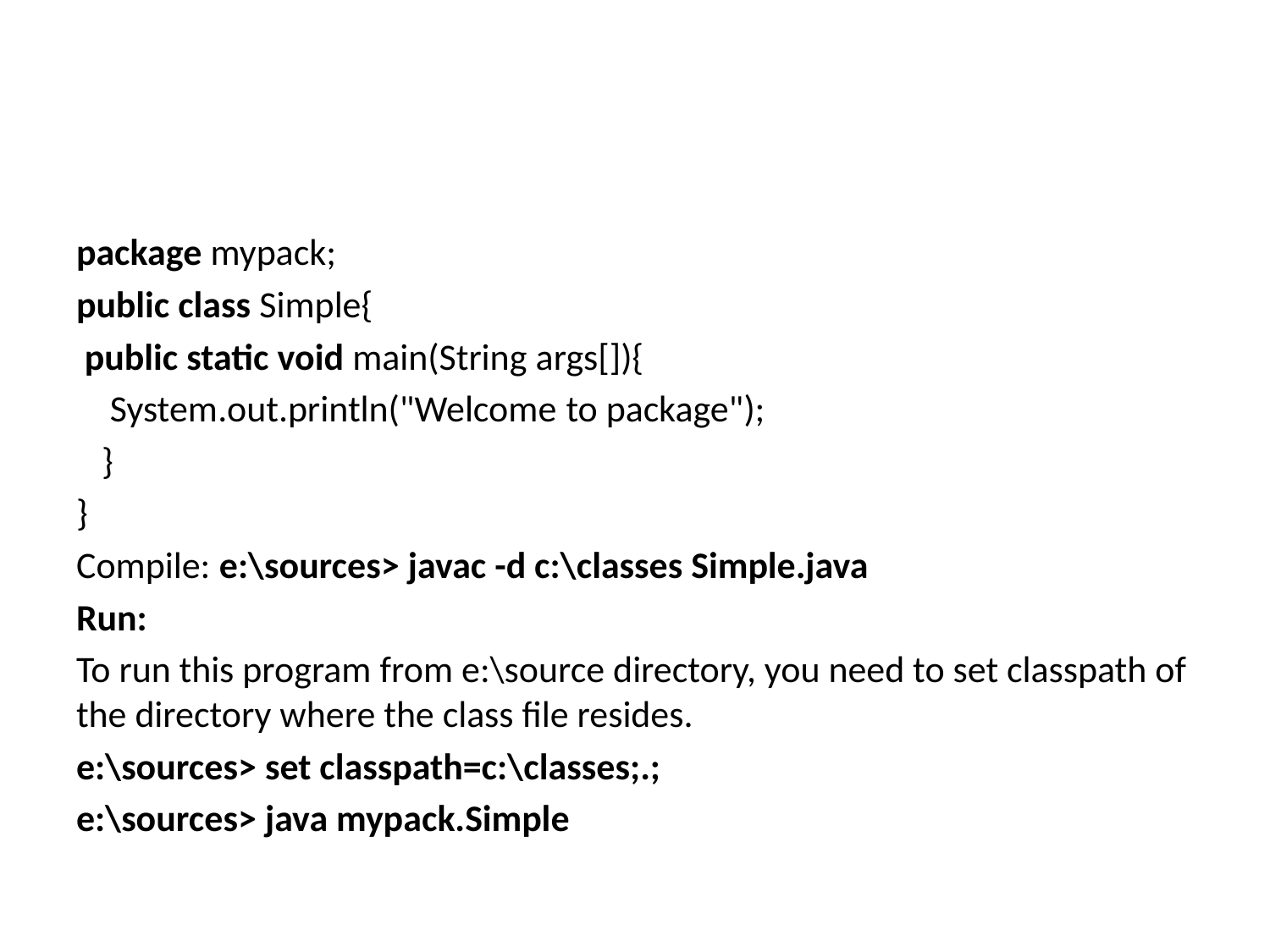

#
package mypack;
public class Simple{
 public static void main(String args[]){
    System.out.println("Welcome to package");
   }
}
Compile: e:\sources> javac -d c:\classes Simple.java
Run:
To run this program from e:\source directory, you need to set classpath of the directory where the class file resides.
e:\sources> set classpath=c:\classes;.;
e:\sources> java mypack.Simple